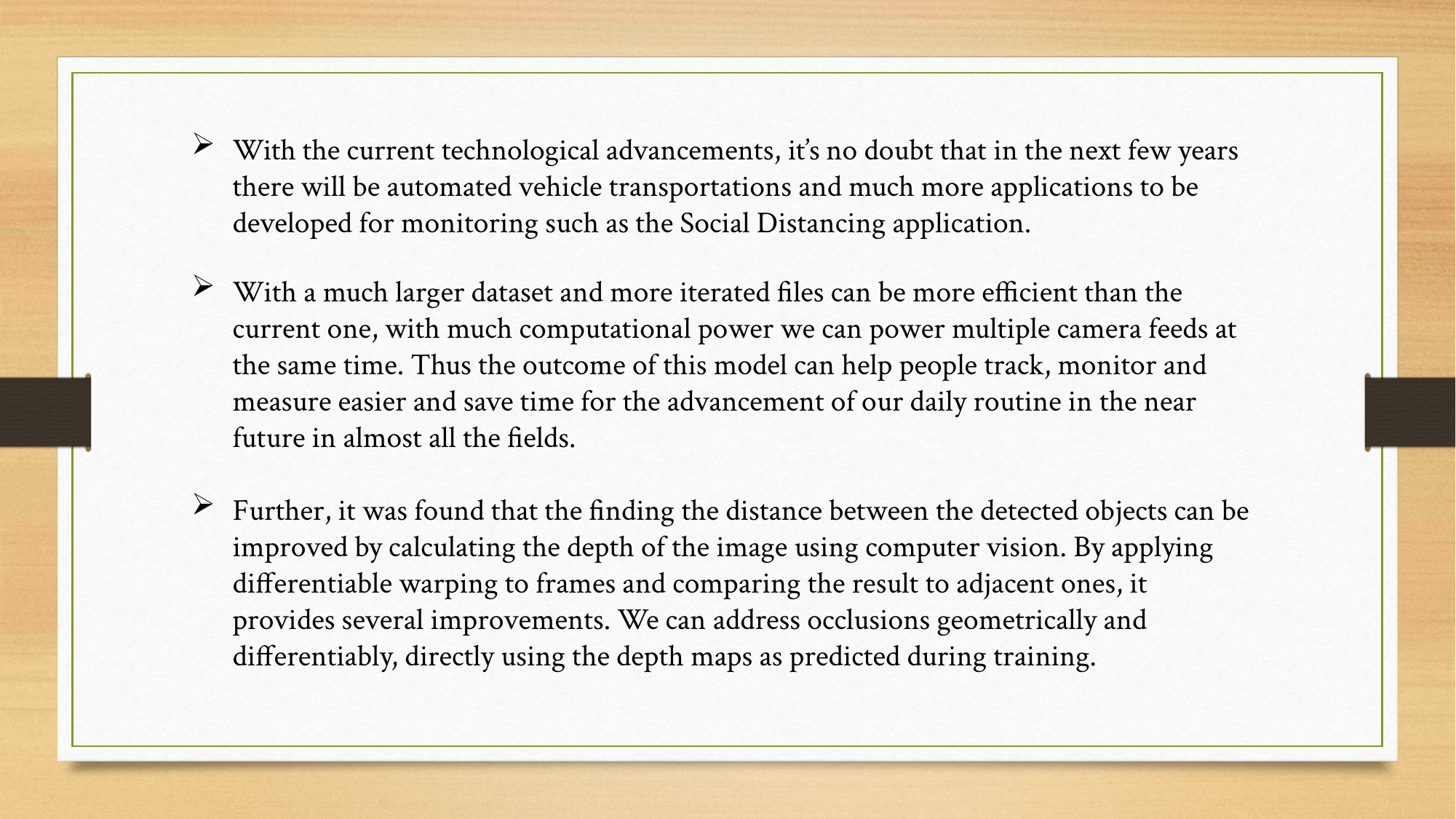

With the current technological advancements, it’s no doubt that in the next few years there will be automated vehicle transportations and much more applications to be developed for monitoring such as the Social Distancing application.

With a much larger dataset and more iterated files can be more efficient than the current one, with much computational power we can power multiple camera feeds at the same time. Thus the outcome of this model can help people track, monitor and measure easier and save time for the advancement of our daily routine in the near future in almost all the fields.

Further, it was found that the finding the distance between the detected objects can be improved by calculating the depth of the image using computer vision. By applying differentiable warping to frames and comparing the result to adjacent ones, it provides several improvements. We can address occlusions geometrically and differentiably, directly using the depth maps as predicted during training.